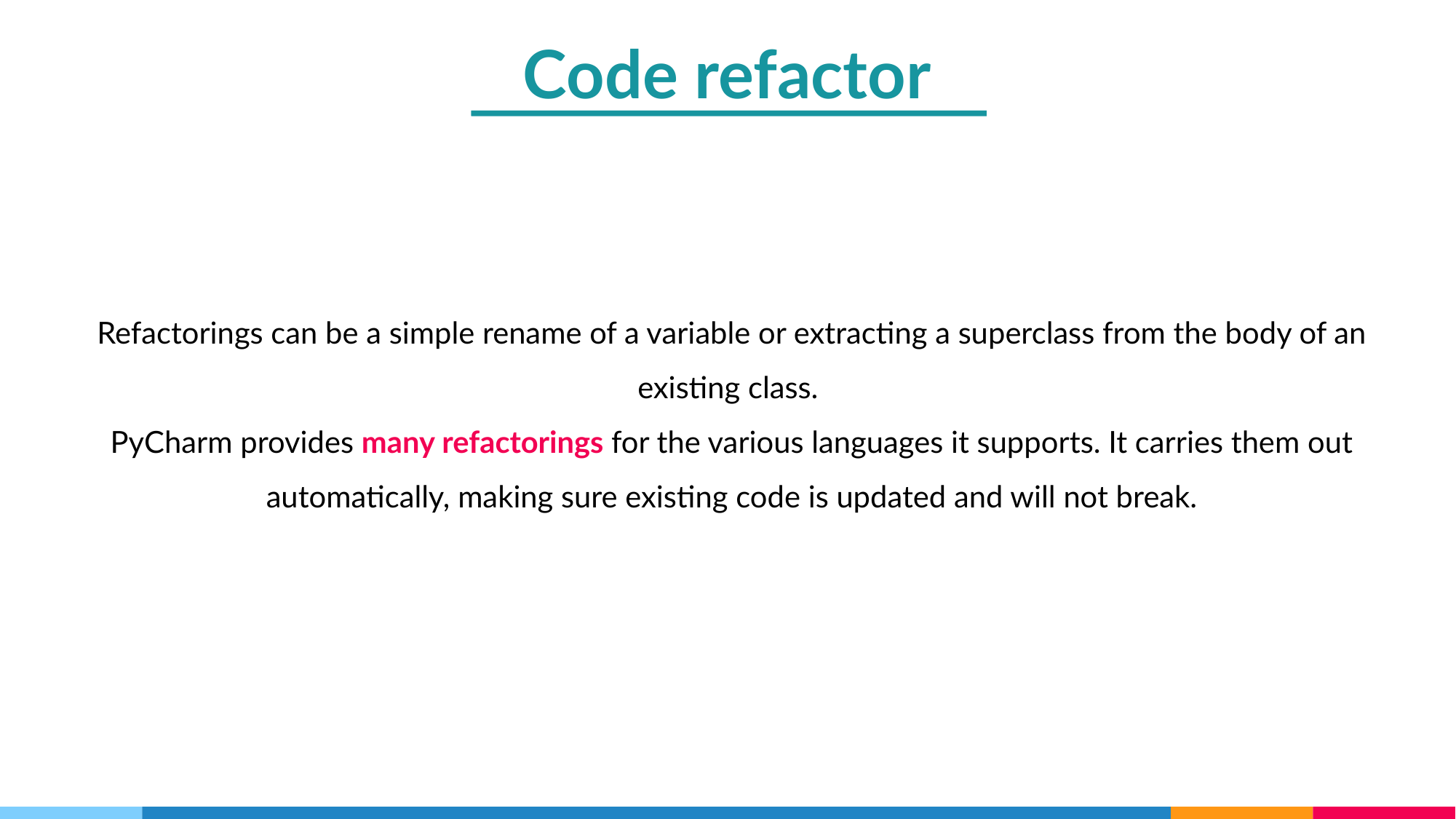

Code refactor

Refactorings can be a simple rename of a variable or extracting a superclass from the body of an existing class.
PyCharm provides many refactorings for the various languages it supports. It carries them out automatically, making sure existing code is updated and will not break.